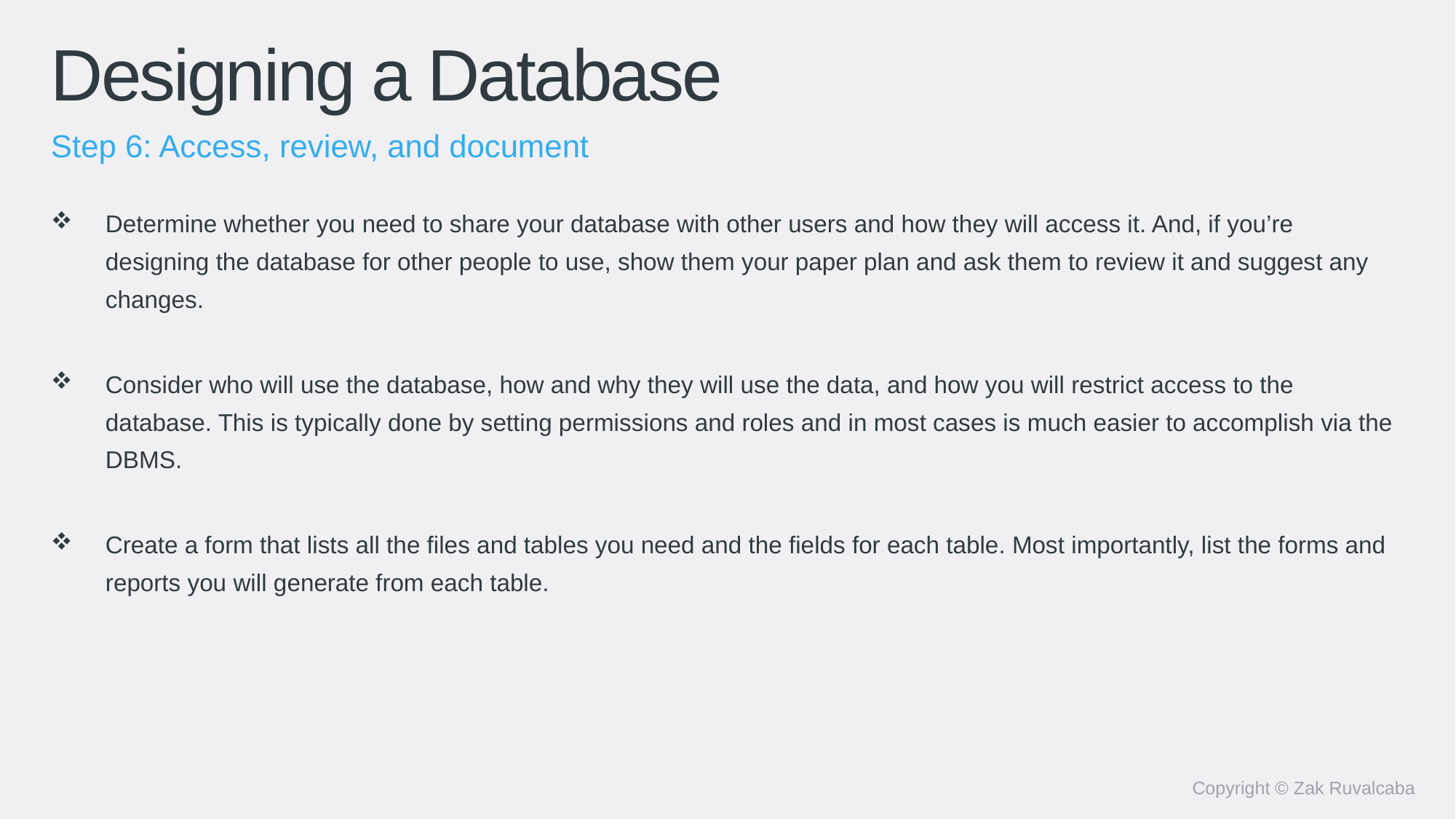

# Designing a Database
Step 6: Access, review, and document
Determine whether you need to share your database with other users and how they will access it. And, if you’re designing the database for other people to use, show them your paper plan and ask them to review it and suggest any changes.

Consider who will use the database, how and why they will use the data, and how you will restrict access to the database. This is typically done by setting permissions and roles and in most cases is much easier to accomplish via the DBMS.

Create a form that lists all the files and tables you need and the fields for each table. Most importantly, list the forms and reports you will generate from each table.